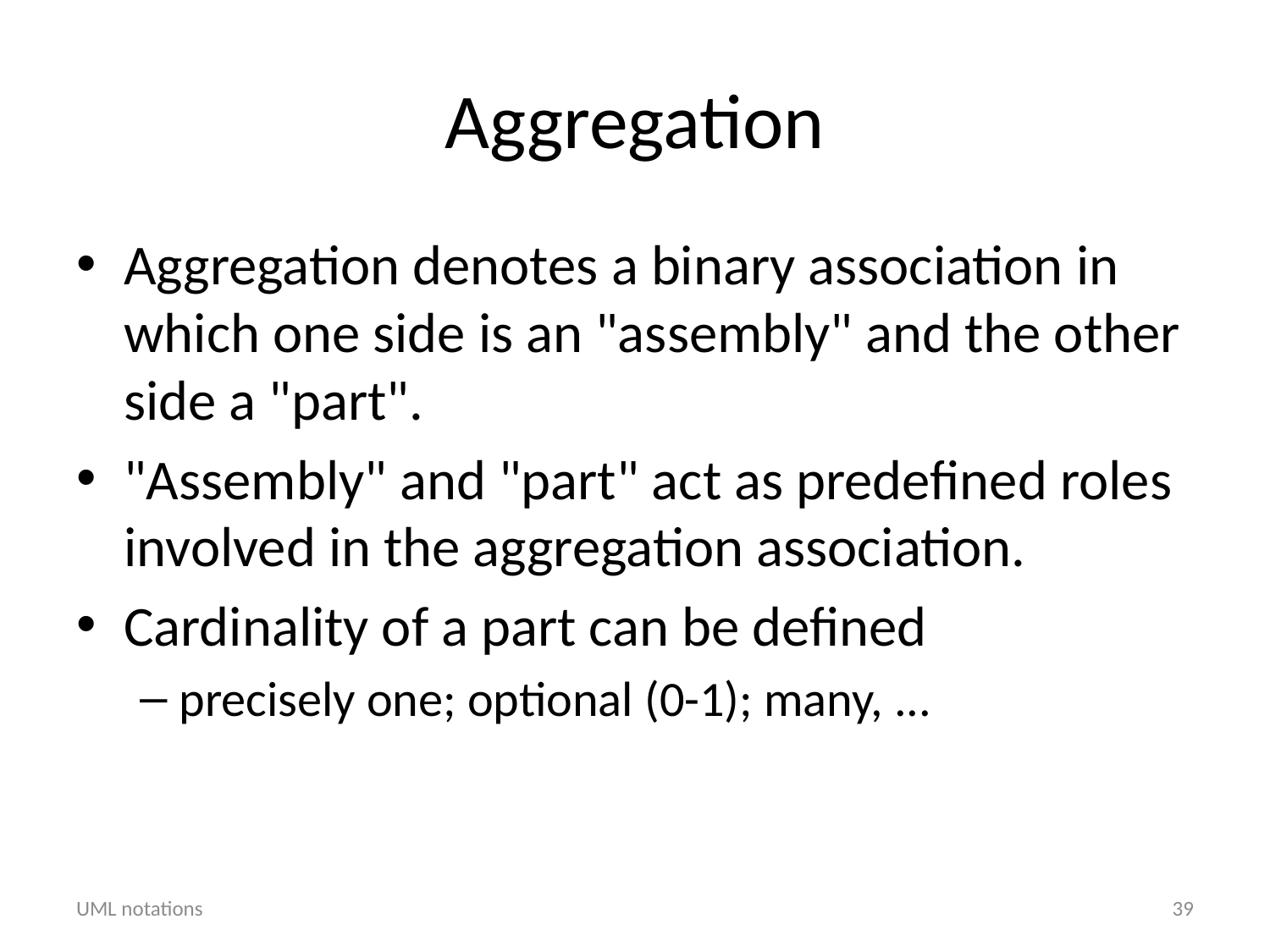

# Aggregation
Aggregation denotes a binary association in which one side is an "assembly" and the other side a "part".
"Assembly" and "part" act as predefined roles involved in the aggregation association.
Cardinality of a part can be defined
precisely one; optional (0-1); many, ...
UML notations
39